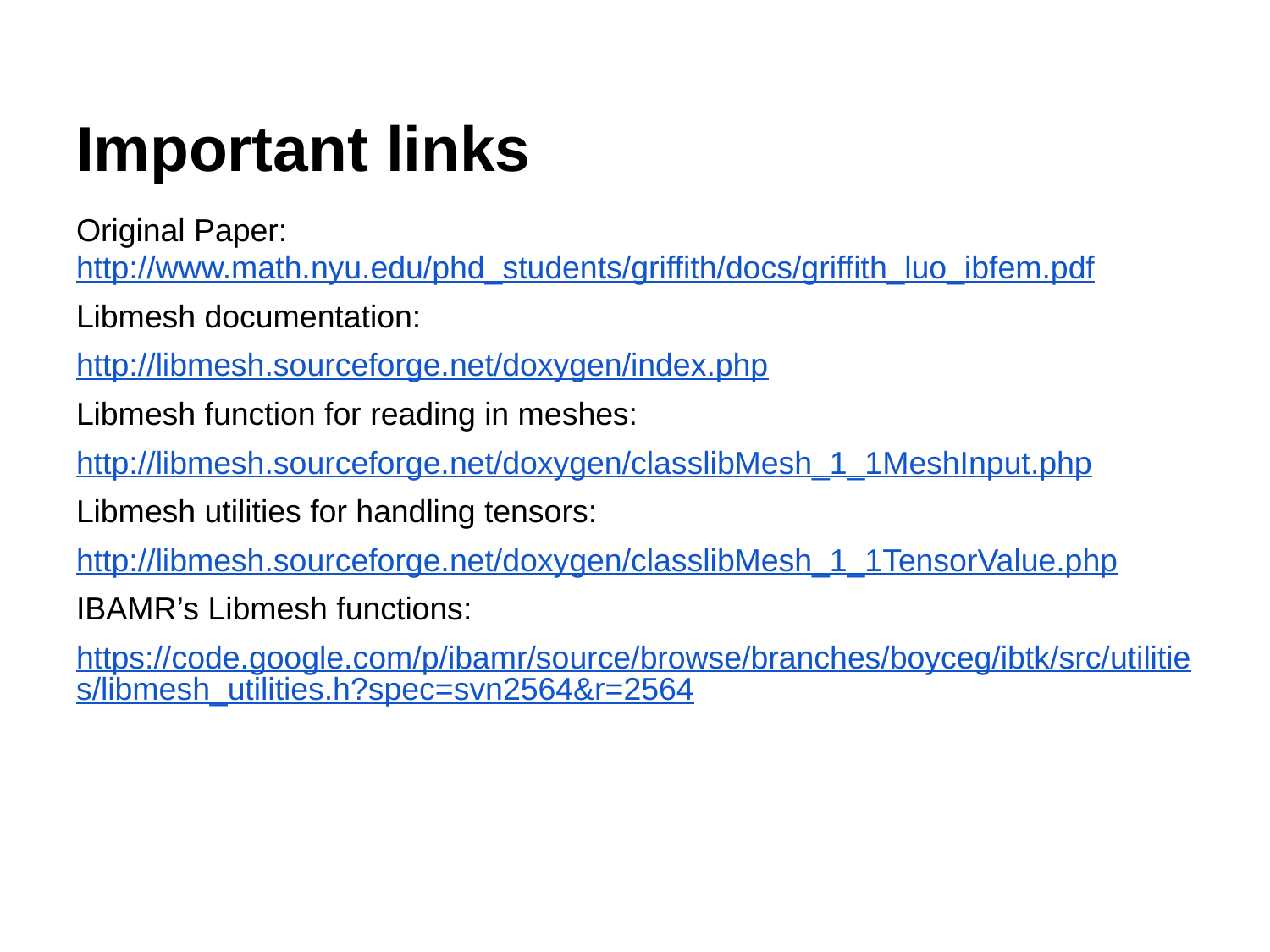

# Important links
Original Paper: http://www.math.nyu.edu/phd_students/griffith/docs/griffith_luo_ibfem.pdf
Libmesh documentation:
http://libmesh.sourceforge.net/doxygen/index.php
Libmesh function for reading in meshes:
http://libmesh.sourceforge.net/doxygen/classlibMesh_1_1MeshInput.php
Libmesh utilities for handling tensors:
http://libmesh.sourceforge.net/doxygen/classlibMesh_1_1TensorValue.php
IBAMR’s Libmesh functions:
https://code.google.com/p/ibamr/source/browse/branches/boyceg/ibtk/src/utilities/libmesh_utilities.h?spec=svn2564&r=2564